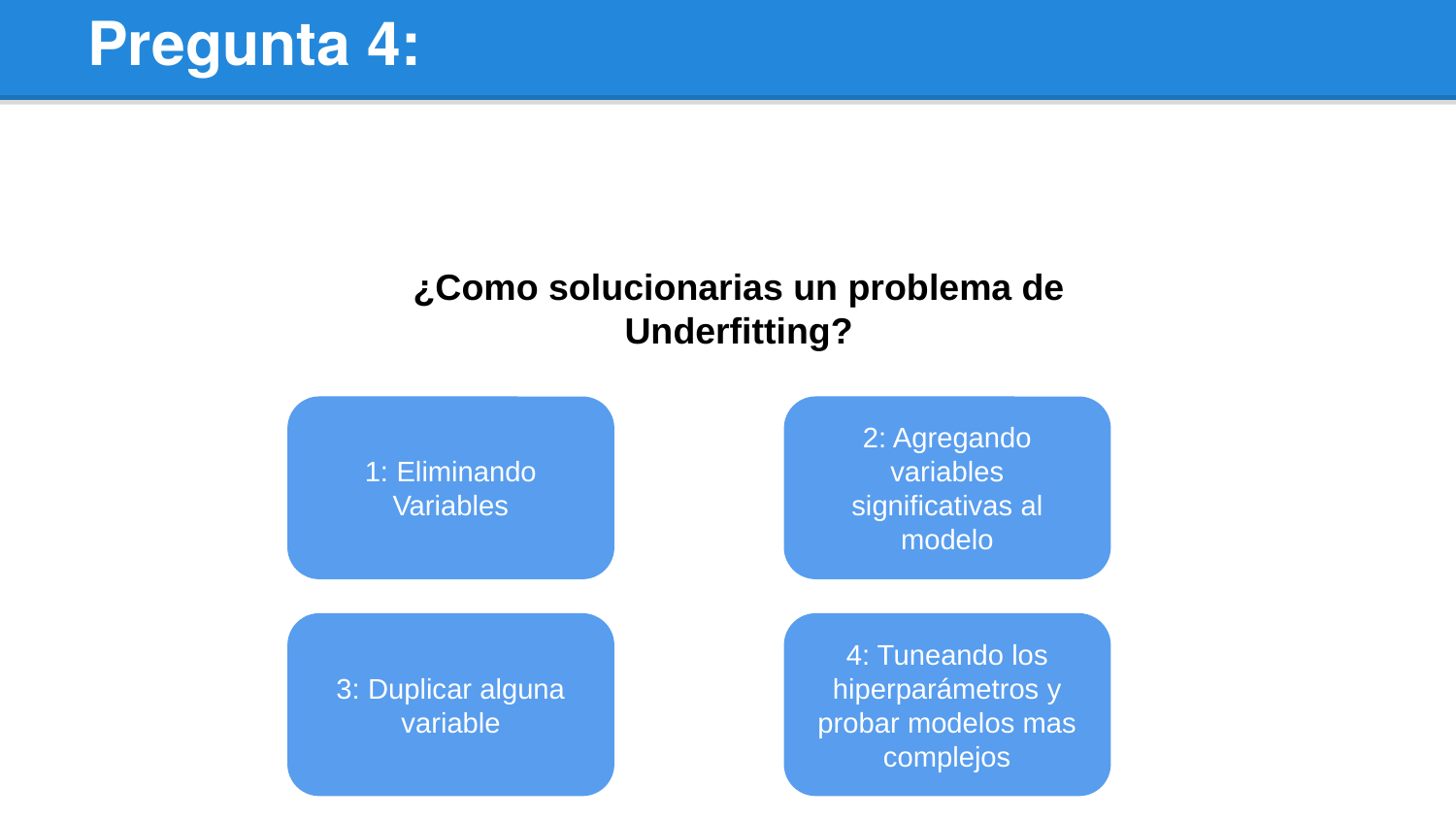

# Pregunta 4:
¿Como solucionarias un problema de Underfitting?

1: Eliminando Variables
2: Agregando variables significativas al modelo
3: Duplicar alguna variable
4: Tuneando los hiperparámetros y probar modelos mas complejos